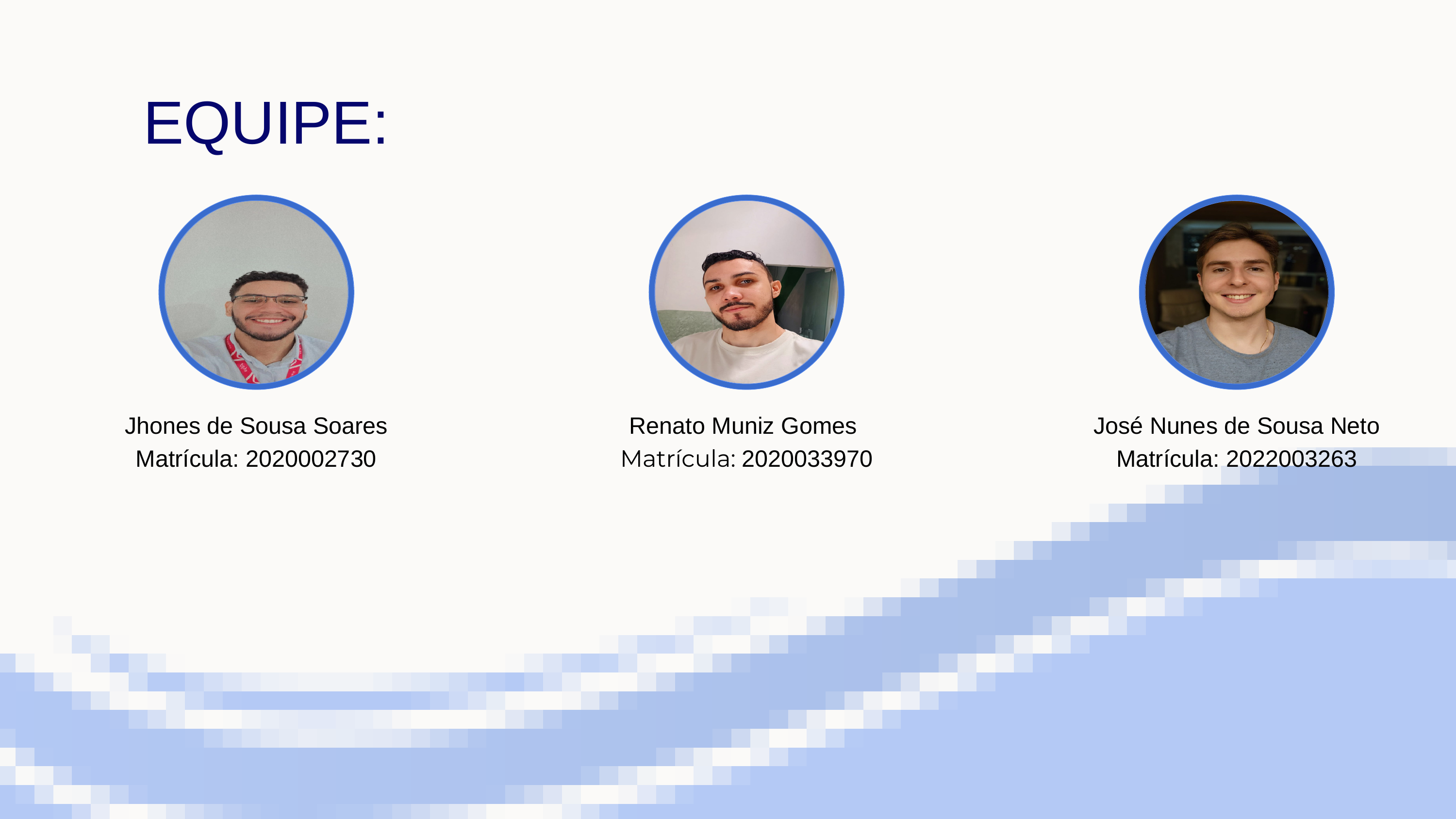

EQUIPE:

Jhones de Sousa Soares
Matrícula: 2020002730
Renato Muniz Gomes
Matrícula: 2020033970
José Nunes de Sousa Neto
Matrícula: 2022003263